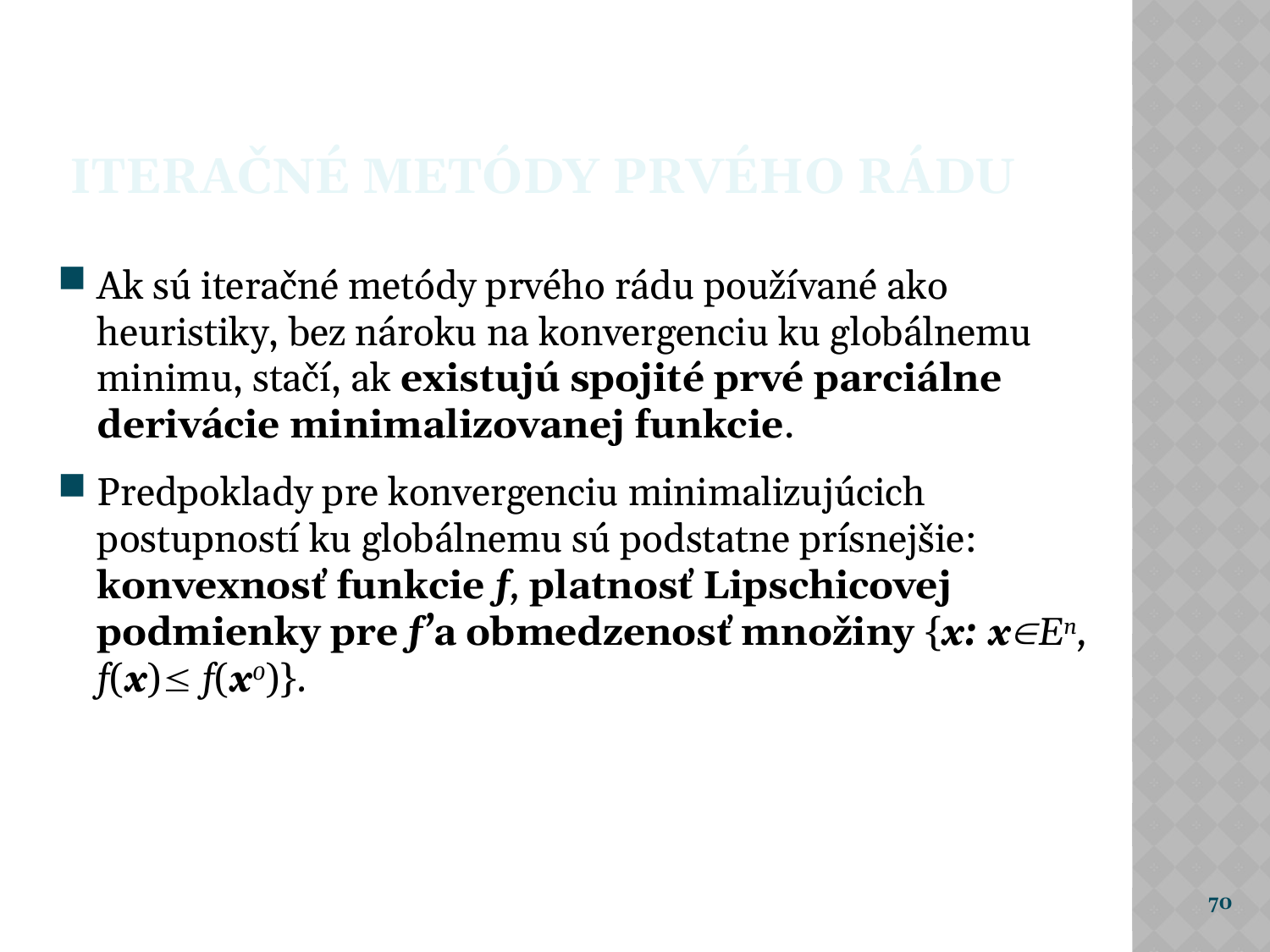

Iteračné metódy prvého rádu
Ak sú iteračné metódy prvého rádu používané ako heuristiky, bez nároku na konvergenciu ku globálnemu minimu, stačí, ak existujú spojité prvé parciálne derivácie minimalizovanej funkcie.
Predpoklady pre konvergenciu minimalizujúcich postupností ku globálnemu sú podstatne prísnejšie: konvexnosť funkcie f, platnosť Lipschicovej podmienky pre f’a obmedzenosť množiny {x: x∈En, f(x)≤ f(x0)}.
70